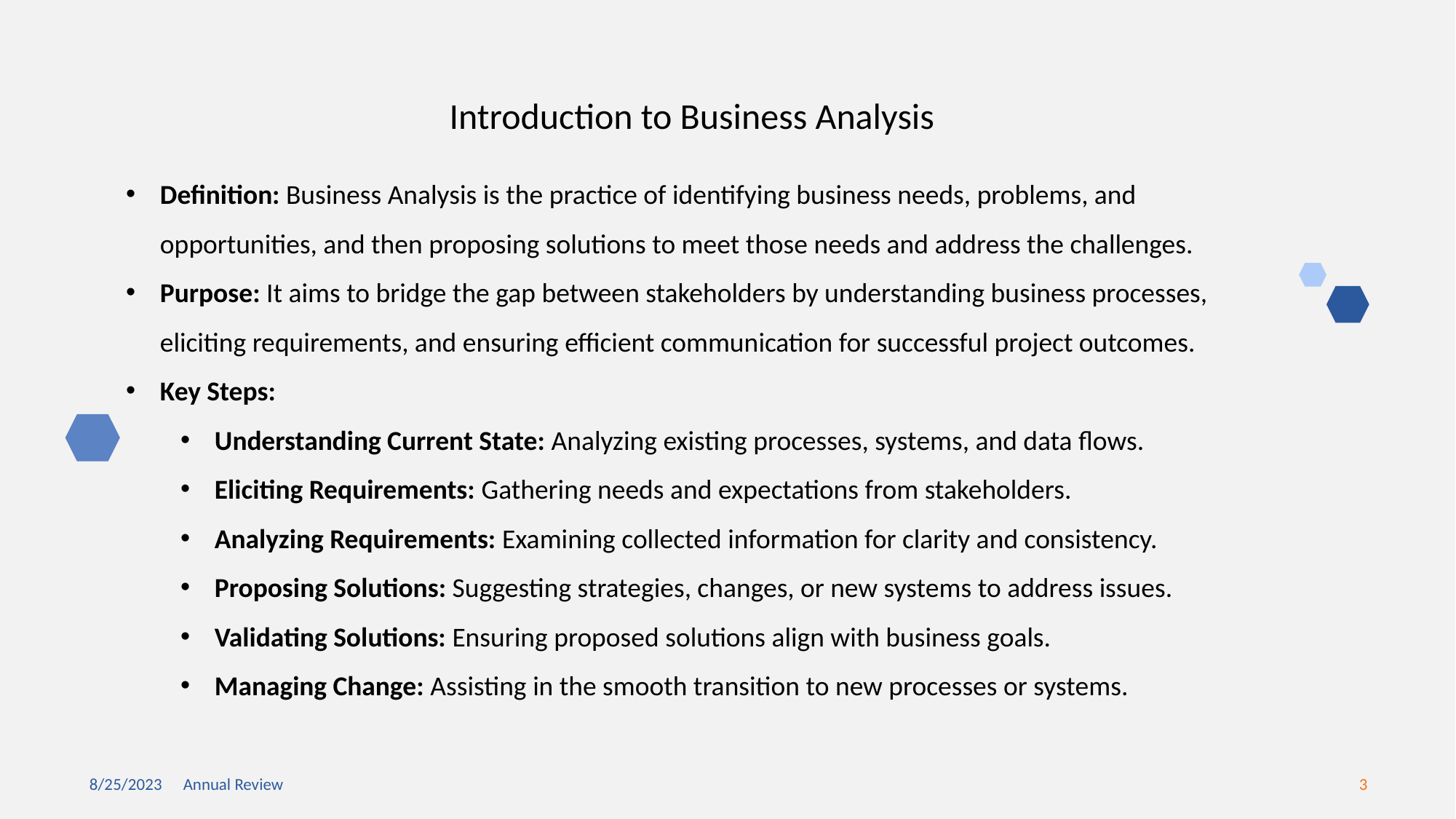

Introduction to Business Analysis
Definition: Business Analysis is the practice of identifying business needs, problems, and opportunities, and then proposing solutions to meet those needs and address the challenges.
Purpose: It aims to bridge the gap between stakeholders by understanding business processes, eliciting requirements, and ensuring efficient communication for successful project outcomes.
Key Steps:
Understanding Current State: Analyzing existing processes, systems, and data flows.
Eliciting Requirements: Gathering needs and expectations from stakeholders.
Analyzing Requirements: Examining collected information for clarity and consistency.
Proposing Solutions: Suggesting strategies, changes, or new systems to address issues.
Validating Solutions: Ensuring proposed solutions align with business goals.
Managing Change: Assisting in the smooth transition to new processes or systems.